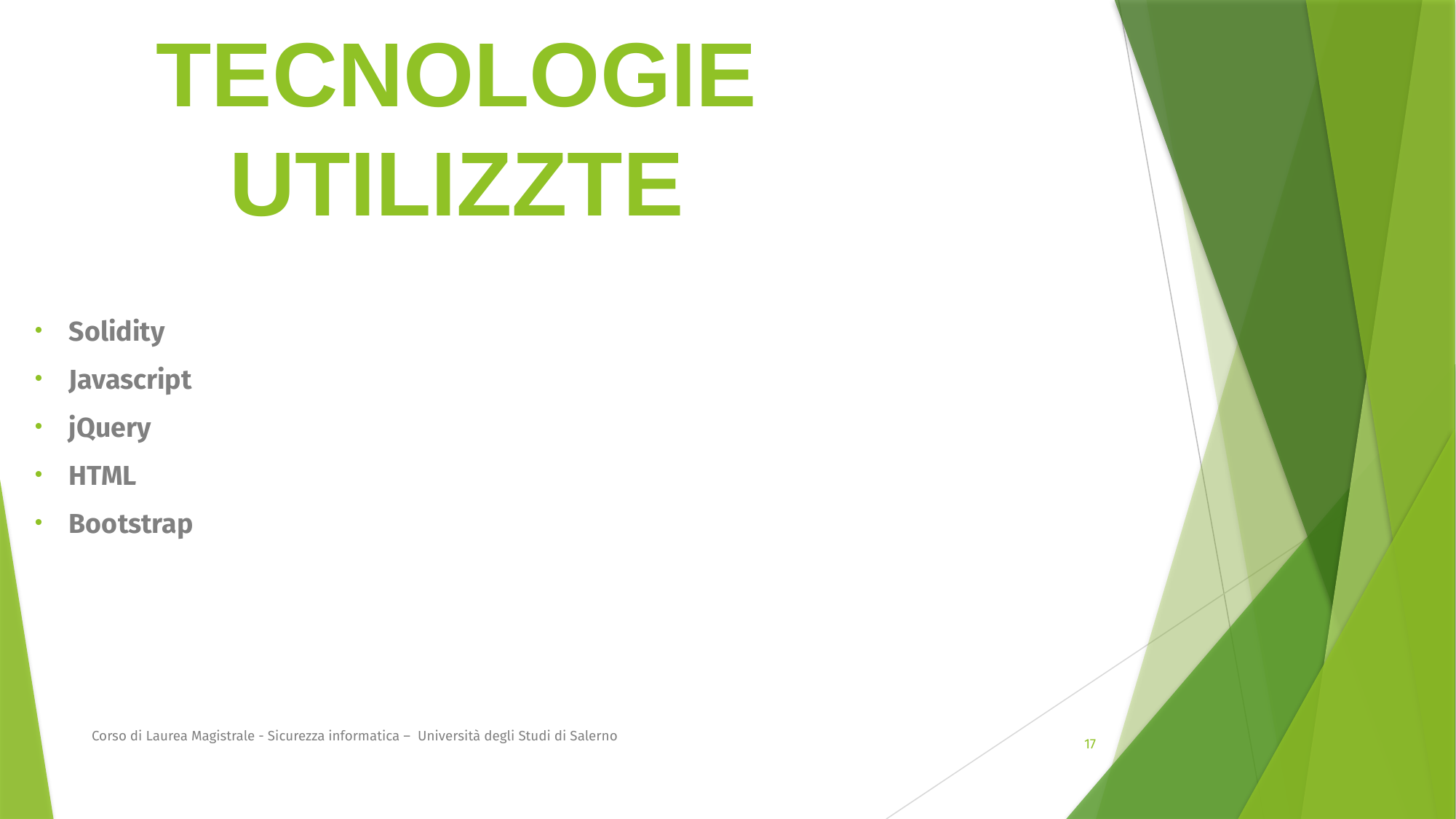

# TECNOLOGIE UTILIZZTE
Solidity
Javascript
jQuery
HTML
Bootstrap

Corso di Laurea Magistrale - Sicurezza informatica –  Università degli Studi di Salerno

17